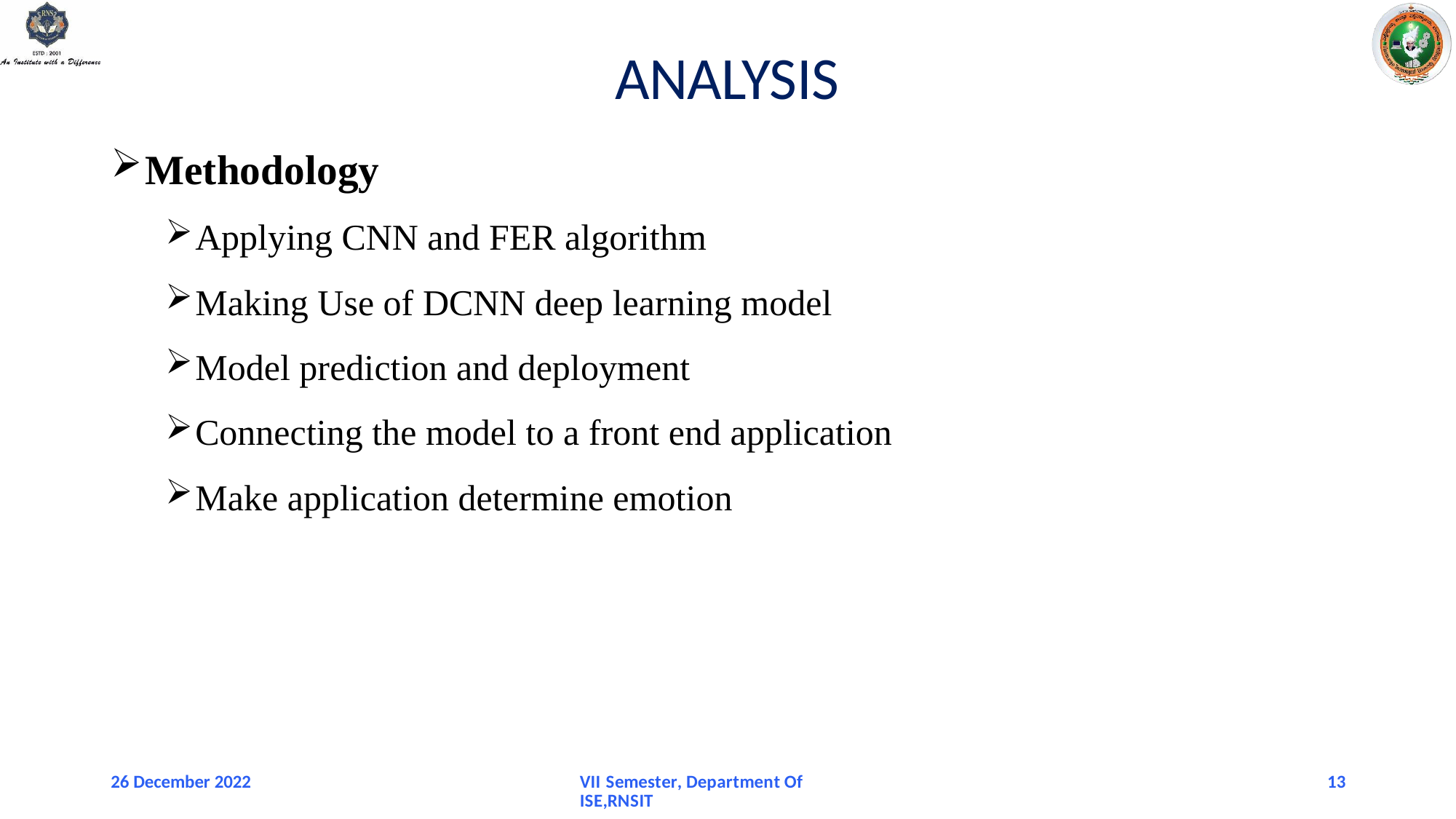

# ANALYSIS
Methodology
Applying CNN and FER algorithm
Making Use of DCNN deep learning model
Model prediction and deployment
Connecting the model to a front end application
Make application determine emotion
26 December 2022
VII Semester, Department Of ISE,RNSIT
13